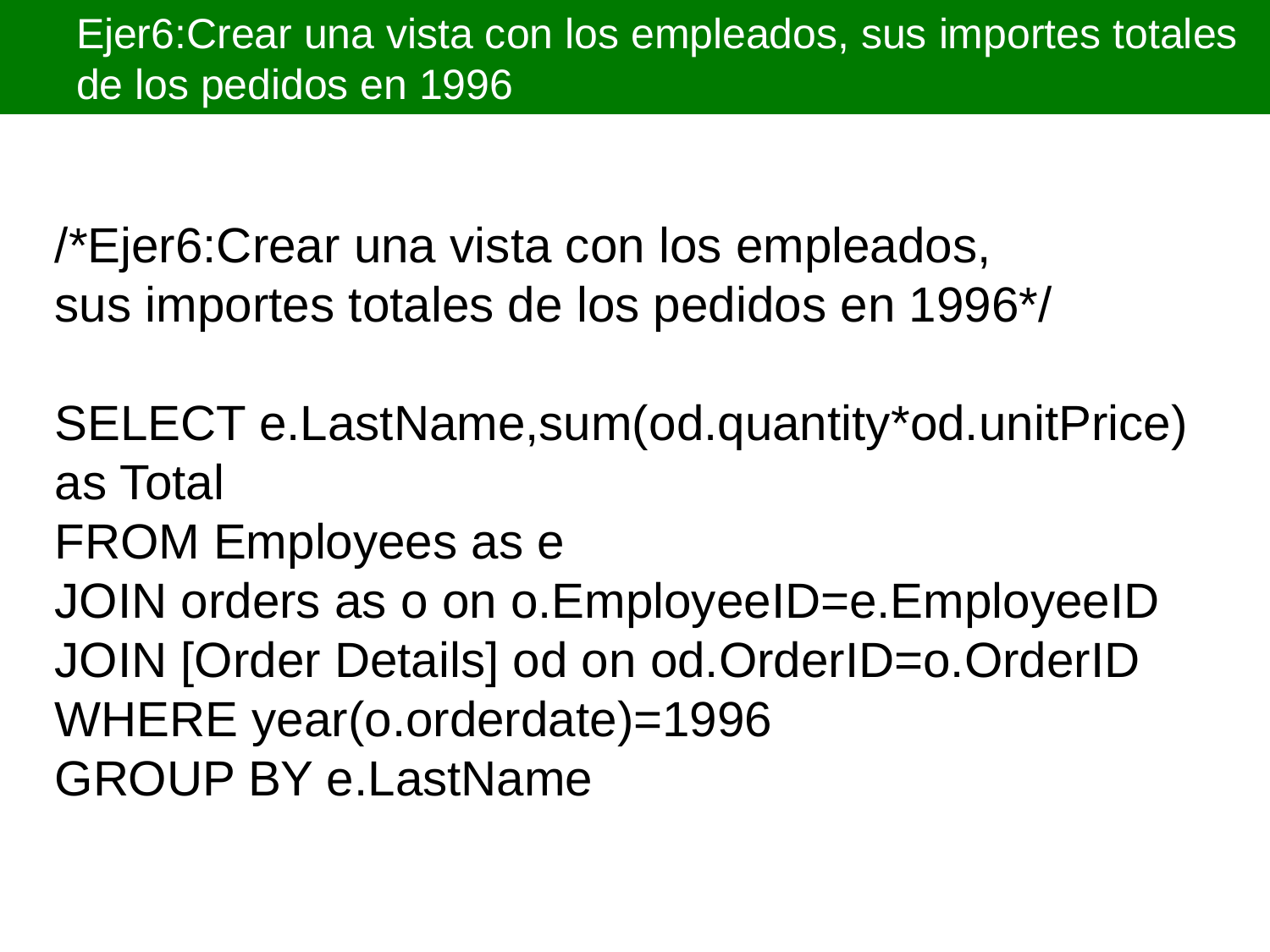

# Ejer6:Crear una vista con los empleados, sus importes totales de los pedidos en 1996

/*Ejer6:Crear una vista con los empleados,
sus importes totales de los pedidos en 1996*/

SELECT e.LastName,sum(od.quantity*od.unitPrice) as Total
FROM Employees as e
JOIN orders as o on o.EmployeeID=e.EmployeeID
JOIN [Order Details] od on od.OrderID=o.OrderID
WHERE year(o.orderdate)=1996
GROUP BY e.LastName